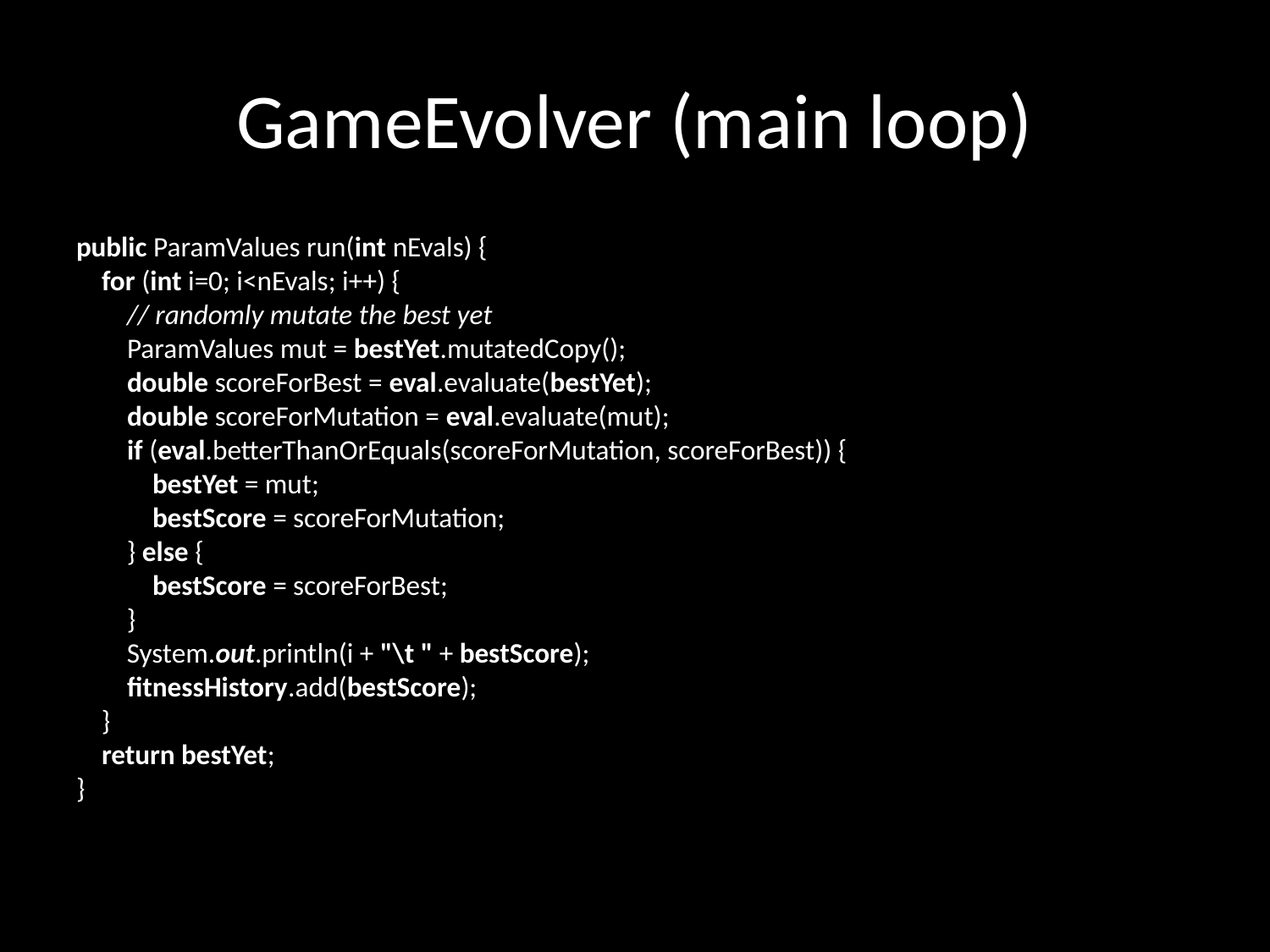

# GameEvolver (main loop)
public ParamValues run(int nEvals) {
    for (int i=0; i<nEvals; i++) {
        // randomly mutate the best yet
        ParamValues mut = bestYet.mutatedCopy();
        double scoreForBest = eval.evaluate(bestYet);
        double scoreForMutation = eval.evaluate(mut);
        if (eval.betterThanOrEquals(scoreForMutation, scoreForBest)) {
            bestYet = mut;
            bestScore = scoreForMutation;
        } else {
            bestScore = scoreForBest;
        }
        System.out.println(i + "\t " + bestScore);
        fitnessHistory.add(bestScore);
    }
    return bestYet;
}